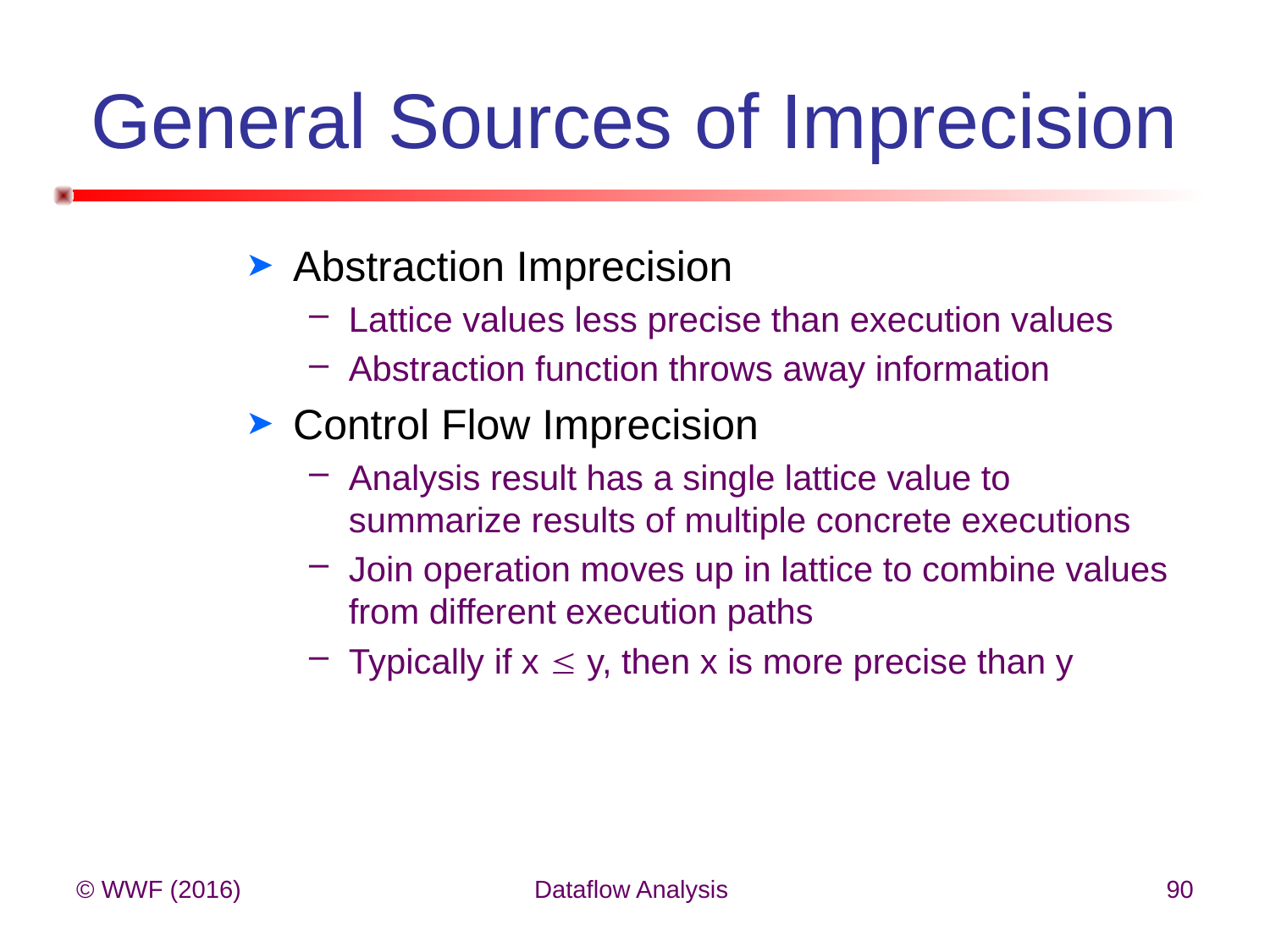

# General Sources of Imprecision
Abstraction Imprecision
Lattice values less precise than execution values
Abstraction function throws away information
Control Flow Imprecision
Analysis result has a single lattice value to summarize results of multiple concrete executions
Join operation moves up in lattice to combine values from different execution paths
Typically if x ≤ y, then x is more precise than y
© WWF (2016)
Dataflow Analysis
90